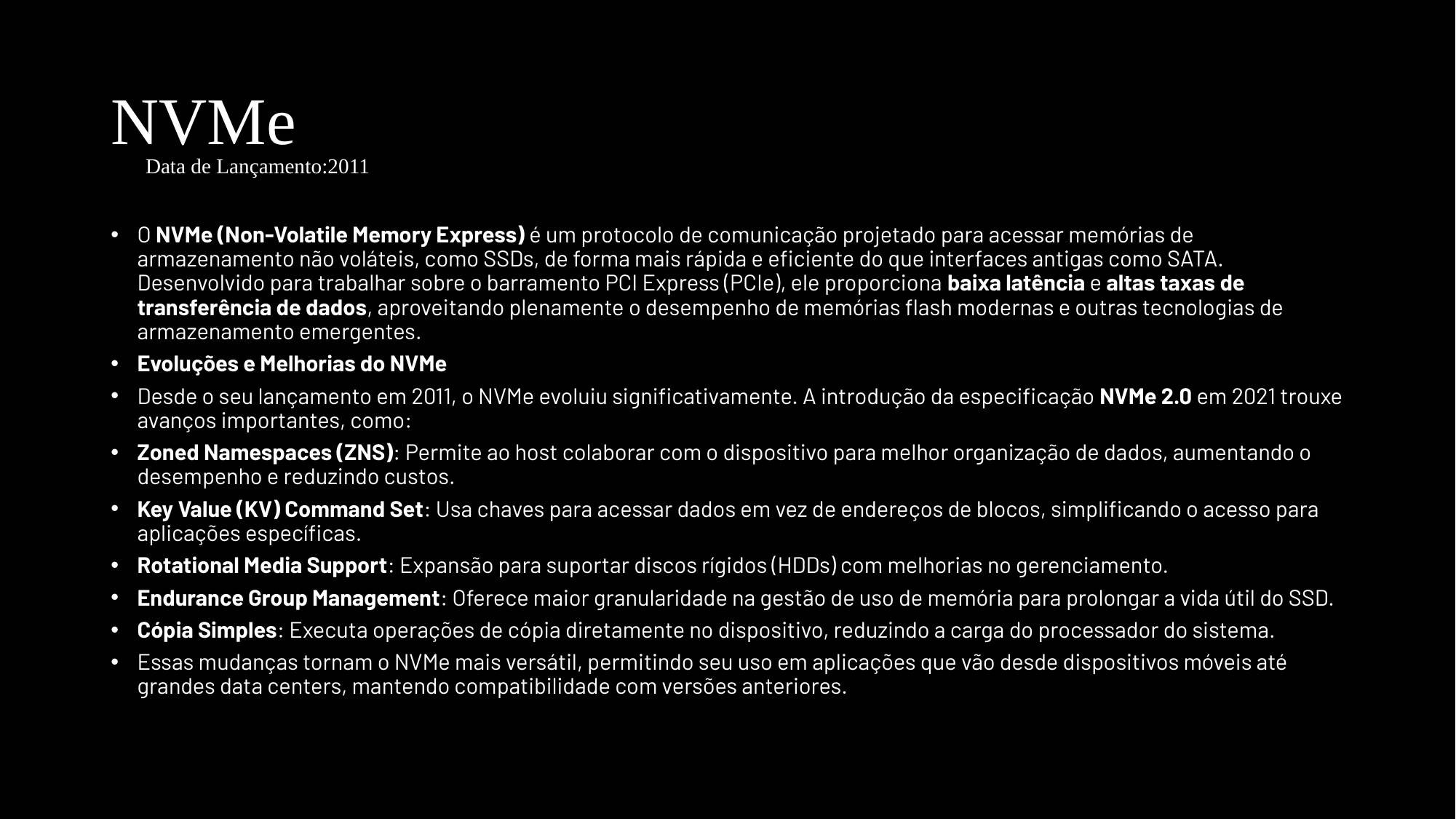

# NVMe
Data de Lançamento:2011
O NVMe (Non-Volatile Memory Express) é um protocolo de comunicação projetado para acessar memórias de armazenamento não voláteis, como SSDs, de forma mais rápida e eficiente do que interfaces antigas como SATA. Desenvolvido para trabalhar sobre o barramento PCI Express (PCIe), ele proporciona baixa latência e altas taxas de transferência de dados, aproveitando plenamente o desempenho de memórias flash modernas e outras tecnologias de armazenamento emergentes.
Evoluções e Melhorias do NVMe
Desde o seu lançamento em 2011, o NVMe evoluiu significativamente. A introdução da especificação NVMe 2.0 em 2021 trouxe avanços importantes, como:
Zoned Namespaces (ZNS): Permite ao host colaborar com o dispositivo para melhor organização de dados, aumentando o desempenho e reduzindo custos.
Key Value (KV) Command Set: Usa chaves para acessar dados em vez de endereços de blocos, simplificando o acesso para aplicações específicas.
Rotational Media Support: Expansão para suportar discos rígidos (HDDs) com melhorias no gerenciamento.
Endurance Group Management: Oferece maior granularidade na gestão de uso de memória para prolongar a vida útil do SSD.
Cópia Simples: Executa operações de cópia diretamente no dispositivo, reduzindo a carga do processador do sistema.
Essas mudanças tornam o NVMe mais versátil, permitindo seu uso em aplicações que vão desde dispositivos móveis até grandes data centers, mantendo compatibilidade com versões anteriores.